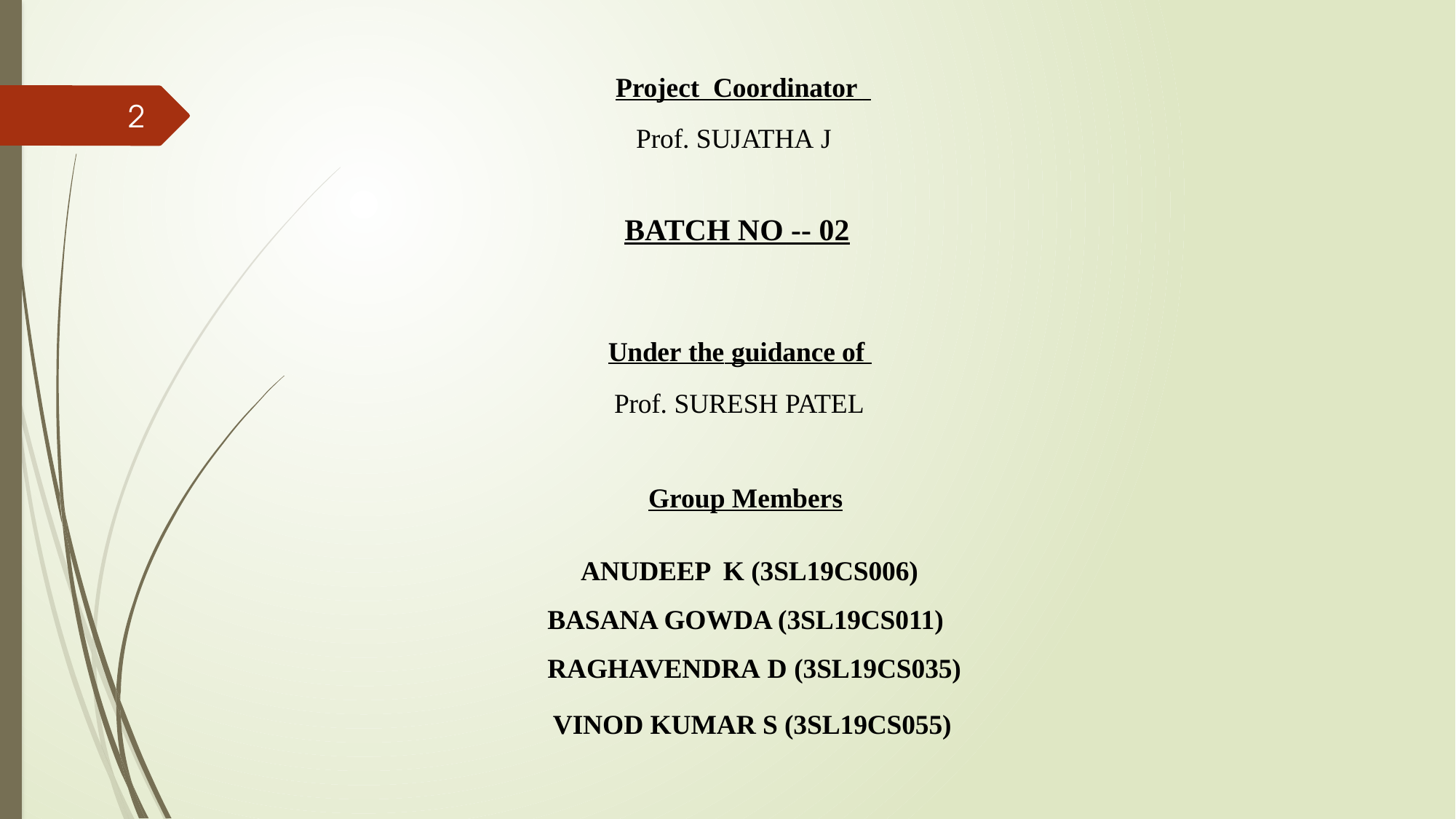

Project  Coordinator

                Prof. SUJATHA J

2
BATCH NO -- 02
Under the guidance of
Prof. SURESH PATEL
Group Members
                           ANUDEEP  K (3SL19CS006)
                         BASANA GOWDA (3SL19CS011)
                         RAGHAVENDRA D (3SL19CS035)

                                 VINOD KUMAR S (3SL19CS055)